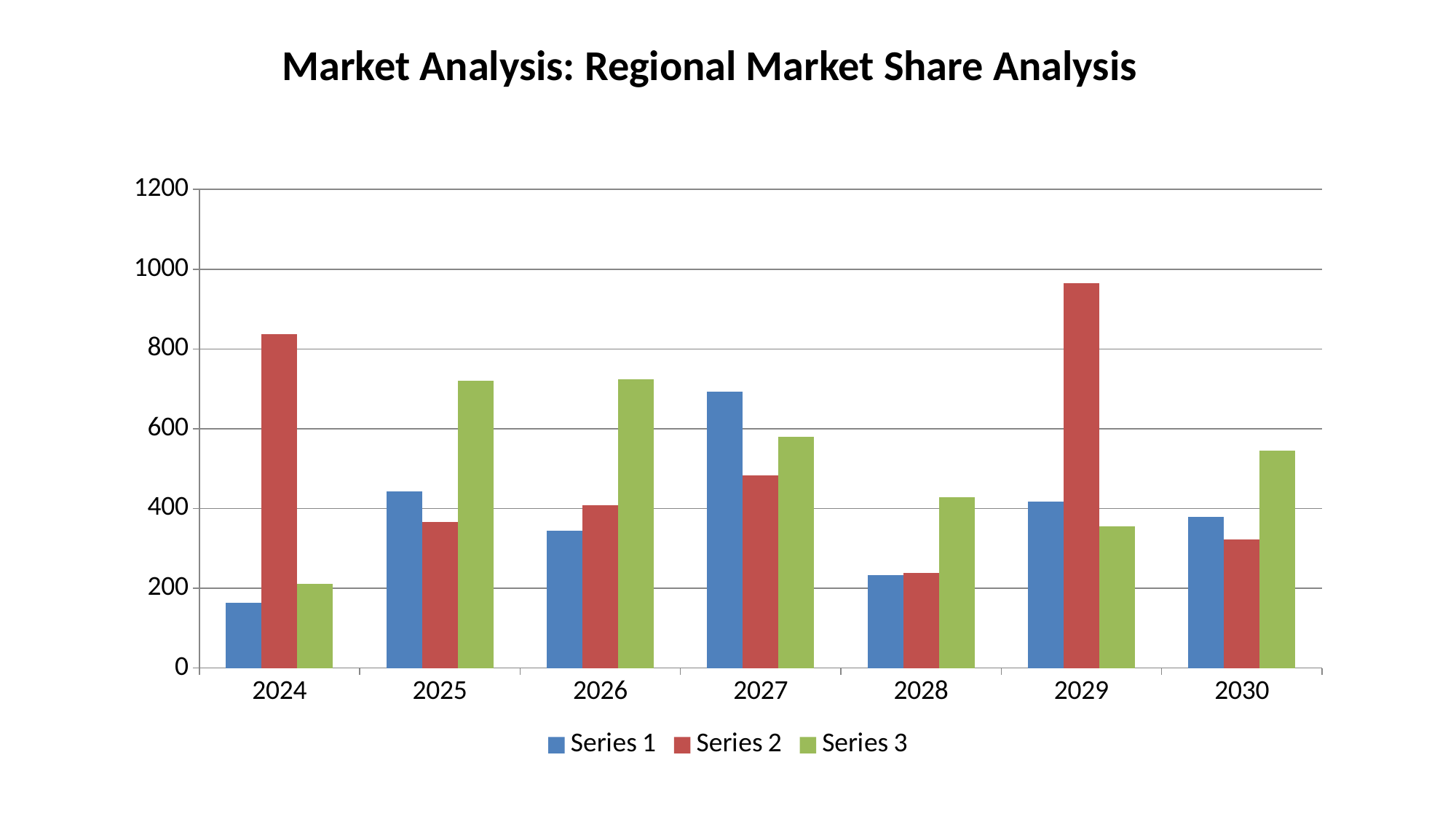

Market Analysis: Regional Market Share Analysis
#

### Chart

| Category | Series 1 | Series 2 | Series 3 |
|---|---|---|---|
| 2024 | 164.0 | 837.0 | 211.0 |
| 2025 | 442.0 | 367.0 | 720.0 |
| 2026 | 344.0 | 409.0 | 724.0 |
| 2027 | 693.0 | 483.0 | 580.0 |
| 2028 | 233.0 | 239.0 | 428.0 |
| 2029 | 418.0 | 964.0 | 355.0 |
| 2030 | 378.0 | 322.0 | 546.0 |